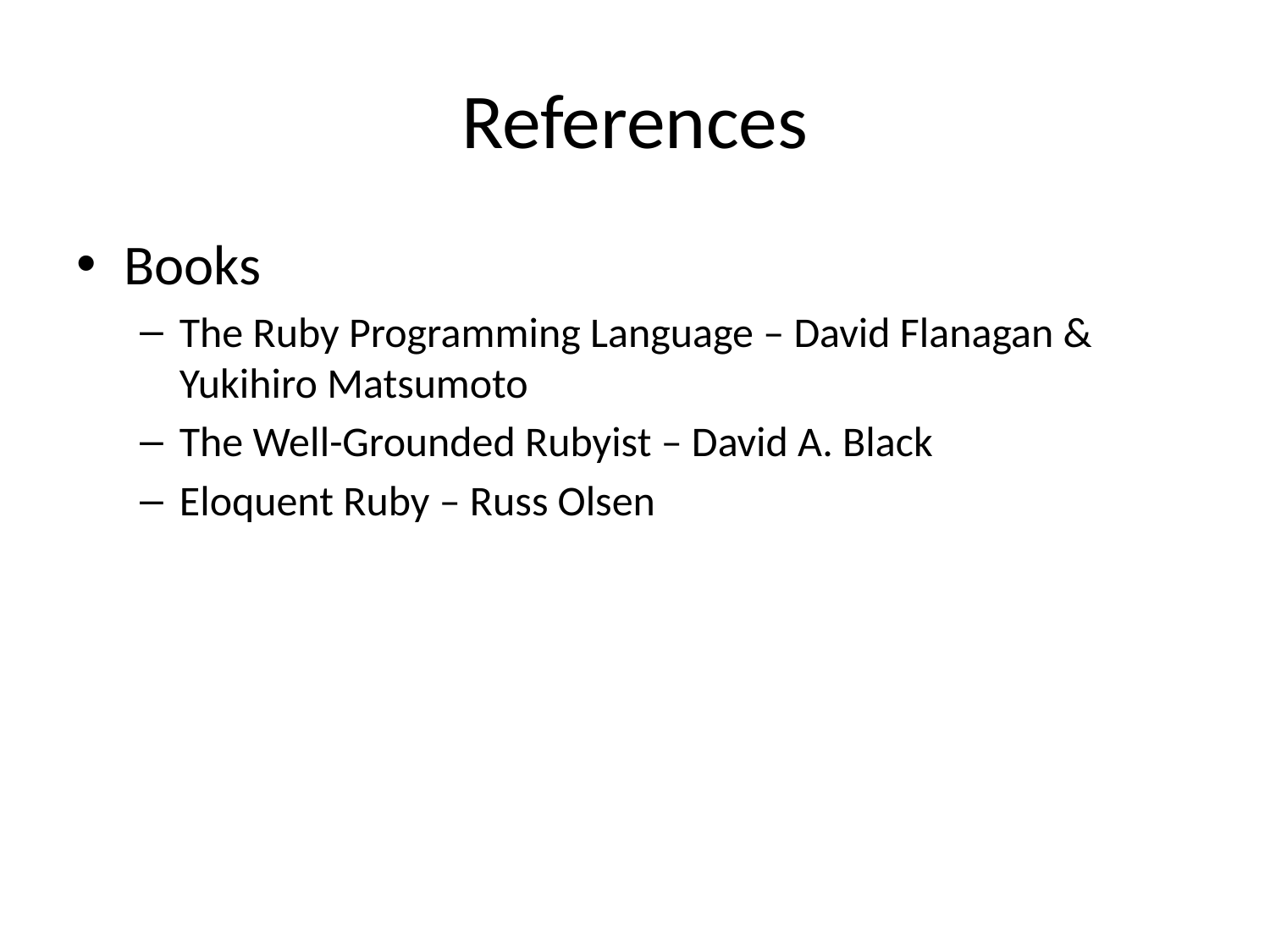

# References
Books
The Ruby Programming Language – David Flanagan & Yukihiro Matsumoto
The Well-Grounded Rubyist – David A. Black
Eloquent Ruby – Russ Olsen